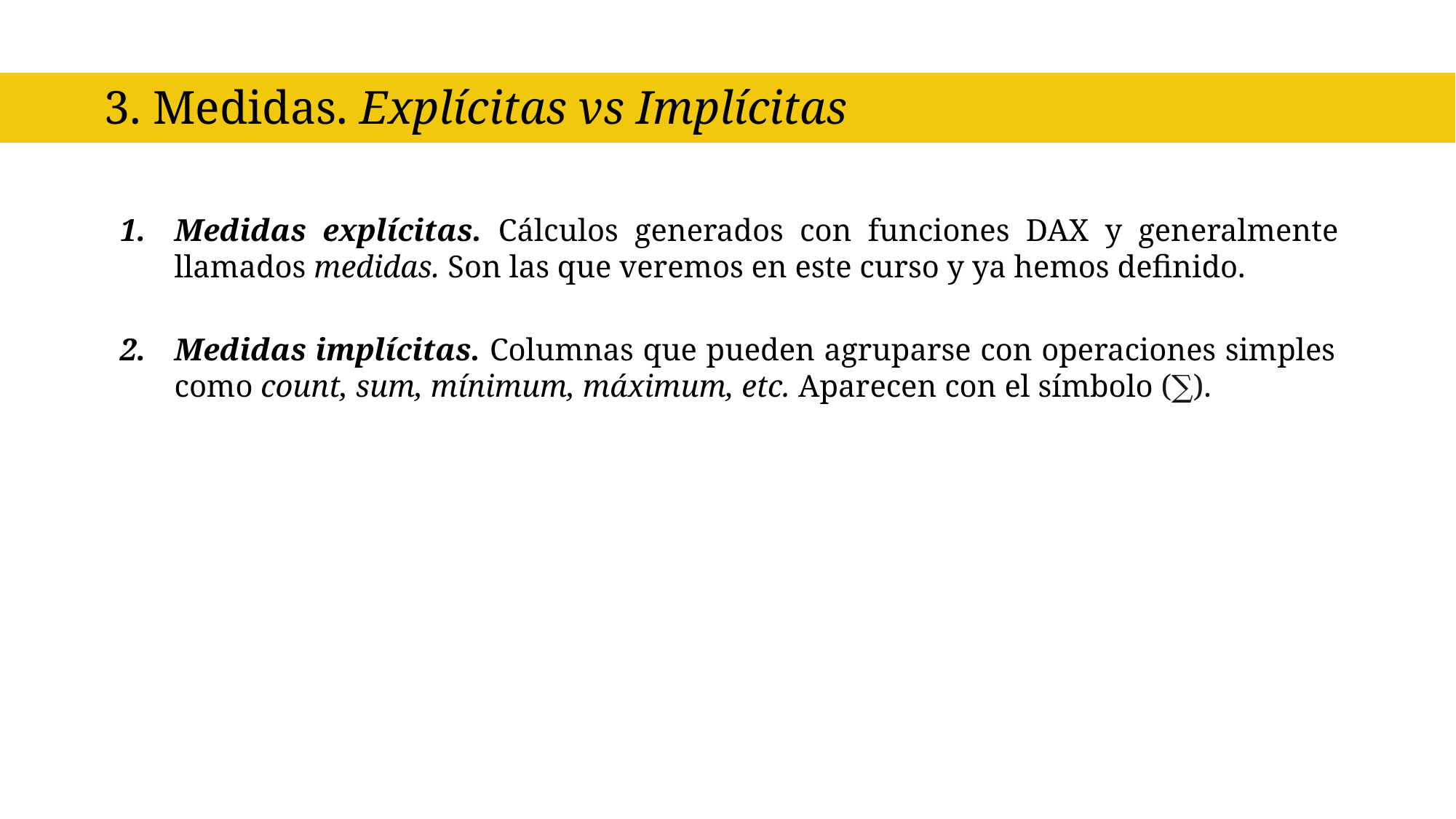

3. Medidas. Explícitas vs Implícitas
Medidas explícitas. Cálculos generados con funciones DAX y generalmente llamados medidas. Son las que veremos en este curso y ya hemos definido.
Medidas implícitas. Columnas que pueden agruparse con operaciones simples como count, sum, mínimum, máximum, etc. Aparecen con el símbolo (∑).